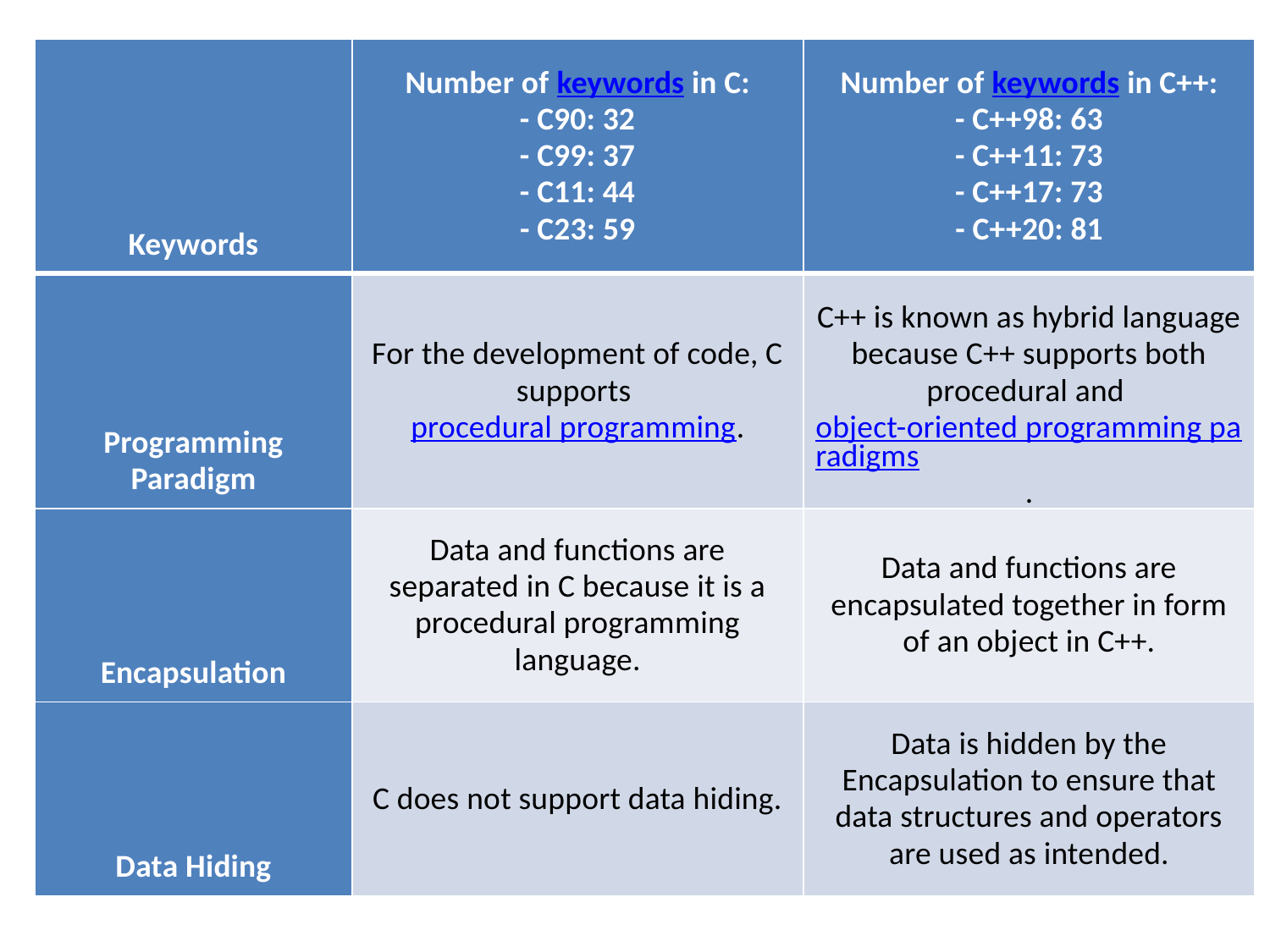

| Keywords | Number of keywords in C: - C90: 32 - C99: 37 - C11: 44 - C23: 59 | Number of keywords in C++: - C++98: 63 - C++11: 73 - C++17: 73 - C++20: 81 |
| --- | --- | --- |
| Programming Paradigm | For the development of code, C supports procedural programming. | C++ is known as hybrid language because C++ supports both procedural and object-oriented programming paradigms. |
| Encapsulation | Data and functions are separated in C because it is a procedural programming language. | Data and functions are encapsulated together in form of an object in C++. |
| Data Hiding | C does not support data hiding. | Data is hidden by the Encapsulation to ensure that data structures and operators are used as intended. |